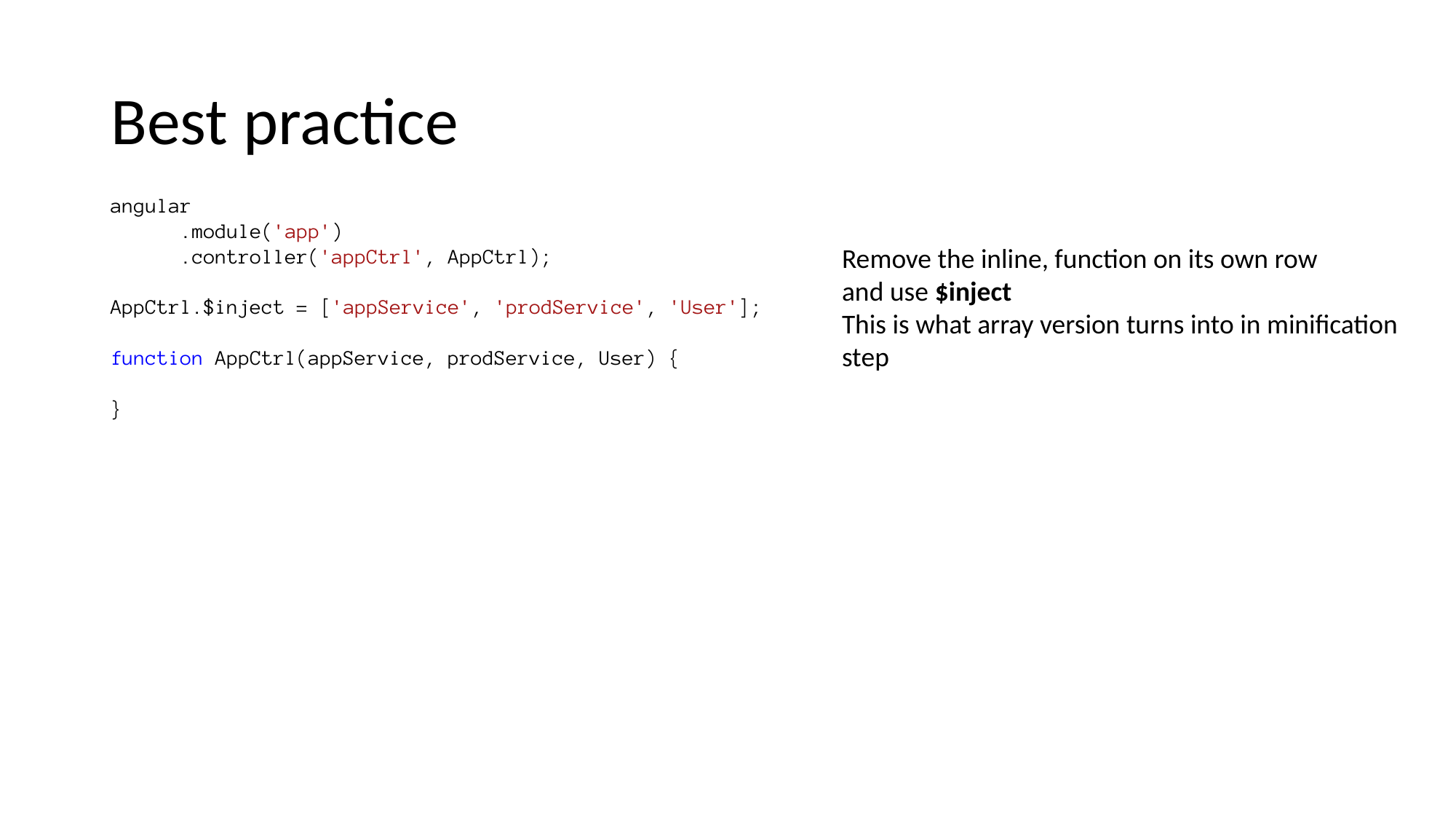

# Best practice
angular
      .module('app')
      .controller('appCtrl', AppCtrl);

AppCtrl.$inject = ['appService', 'prodService', 'User'];

function AppCtrl(appService, prodService, User) {

}
Remove the inline, function on its own row
and use $inject
This is what array version turns into in minification
step